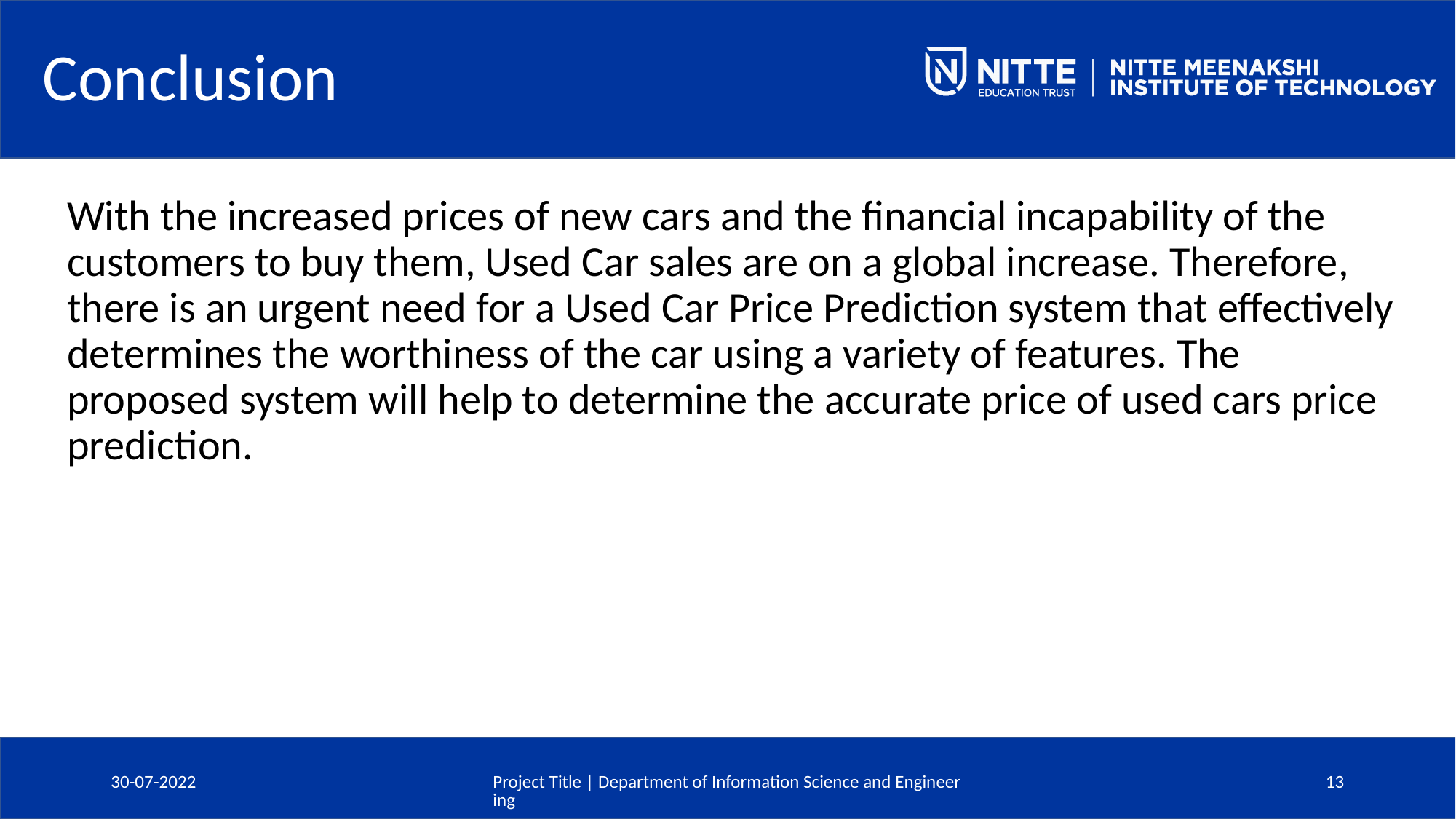

# Conclusion
With the increased prices of new cars and the financial incapability of the customers to buy them, Used Car sales are on a global increase. Therefore, there is an urgent need for a Used Car Price Prediction system that effectively determines the worthiness of the car using a variety of features. The proposed system will help to determine the accurate price of used cars price prediction.
30-07-2022
Project Title | Department of Information Science and Engineering
13